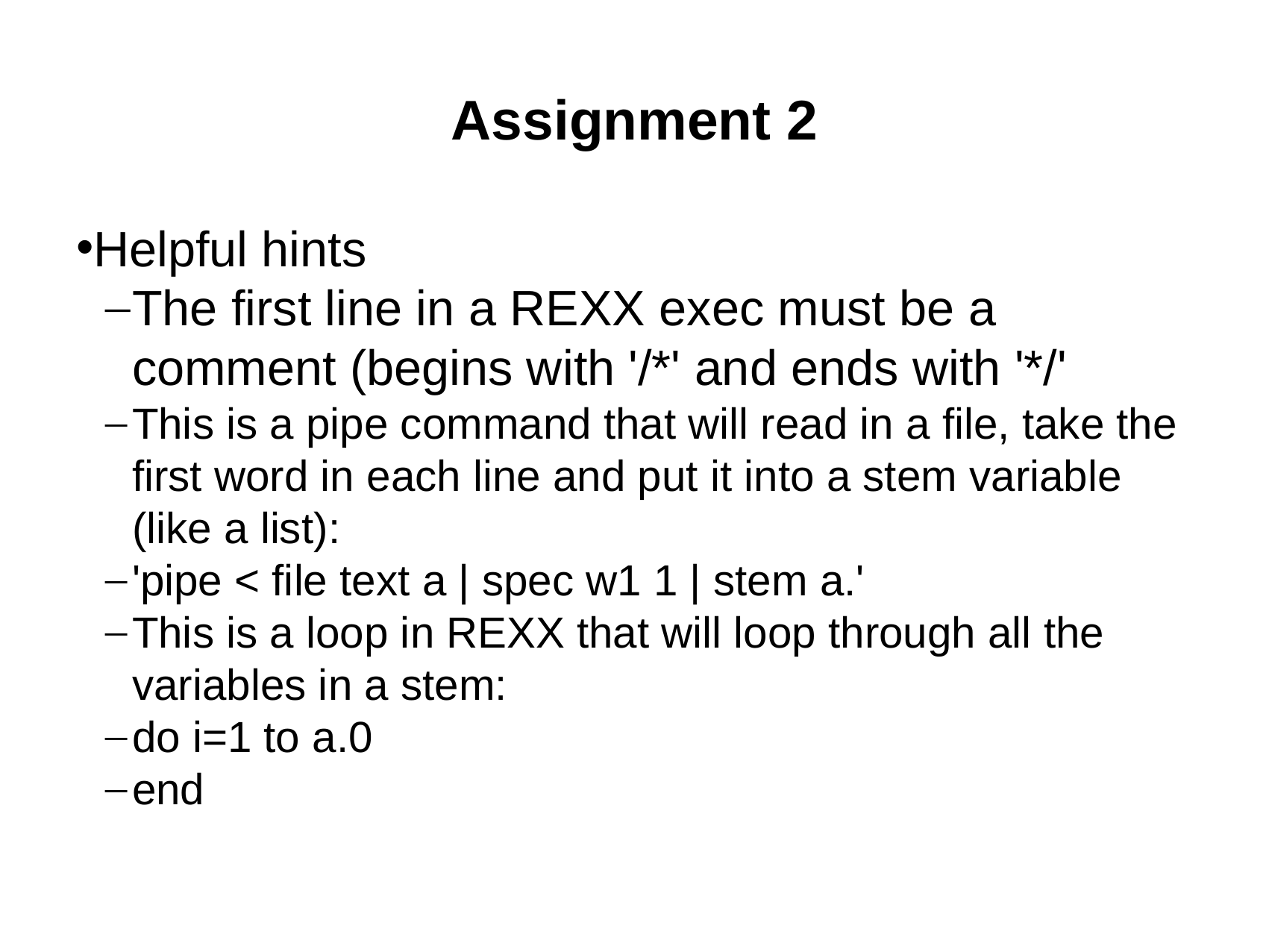

Assignment 2
Helpful hints
The first line in a REXX exec must be a comment (begins with '/*' and ends with '*/'
This is a pipe command that will read in a file, take the first word in each line and put it into a stem variable (like a list):
'pipe < file text a | spec w1 1 | stem a.'
This is a loop in REXX that will loop through all the variables in a stem:
do i=1 to a.0
end